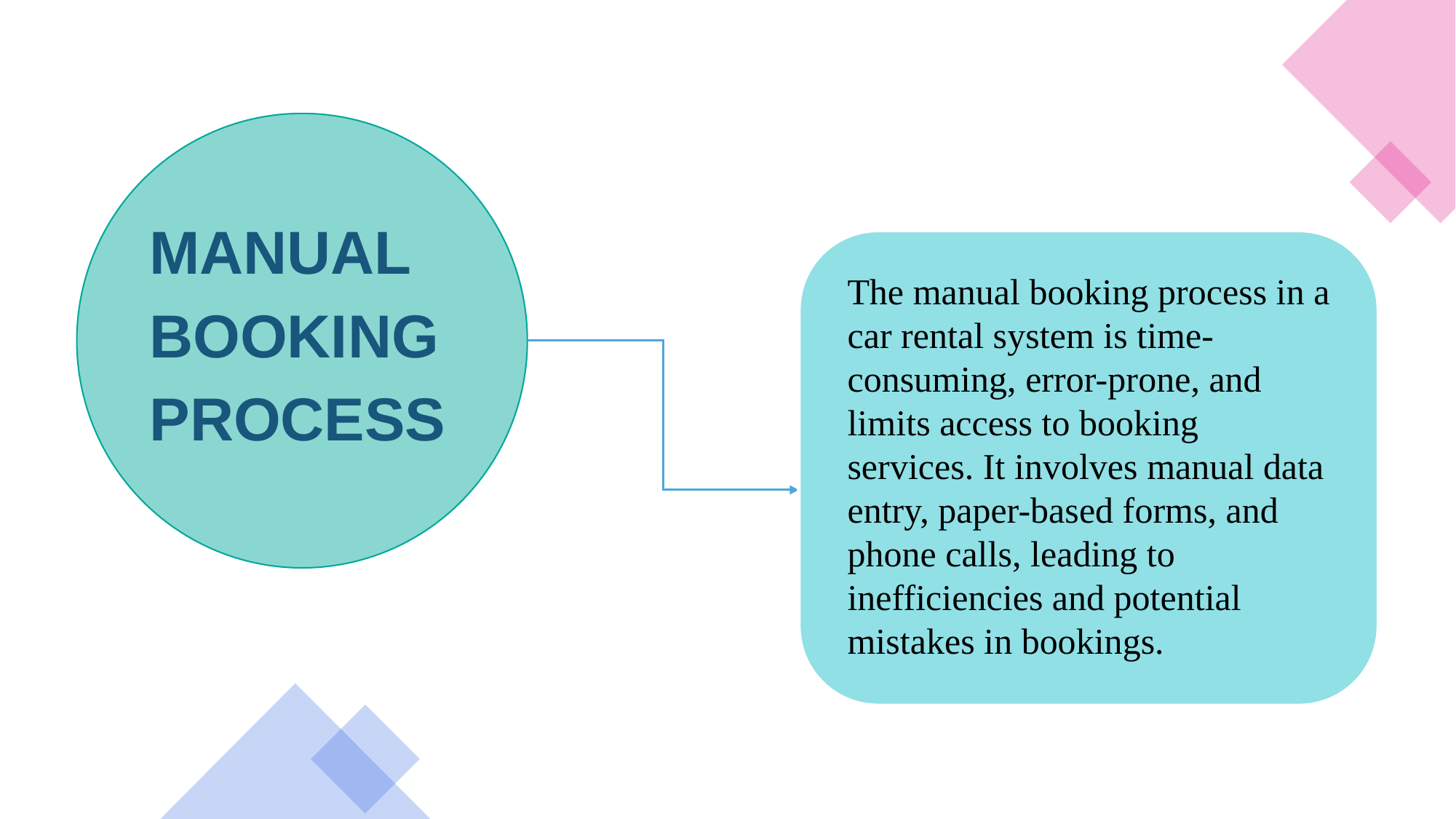

MANUAL BOOKING PROCESS

The manual booking process in a car rental system is time-consuming, error-prone, and limits access to booking services. It involves manual data entry, paper-based forms, and phone calls, leading to inefficiencies and potential mistakes in bookings.